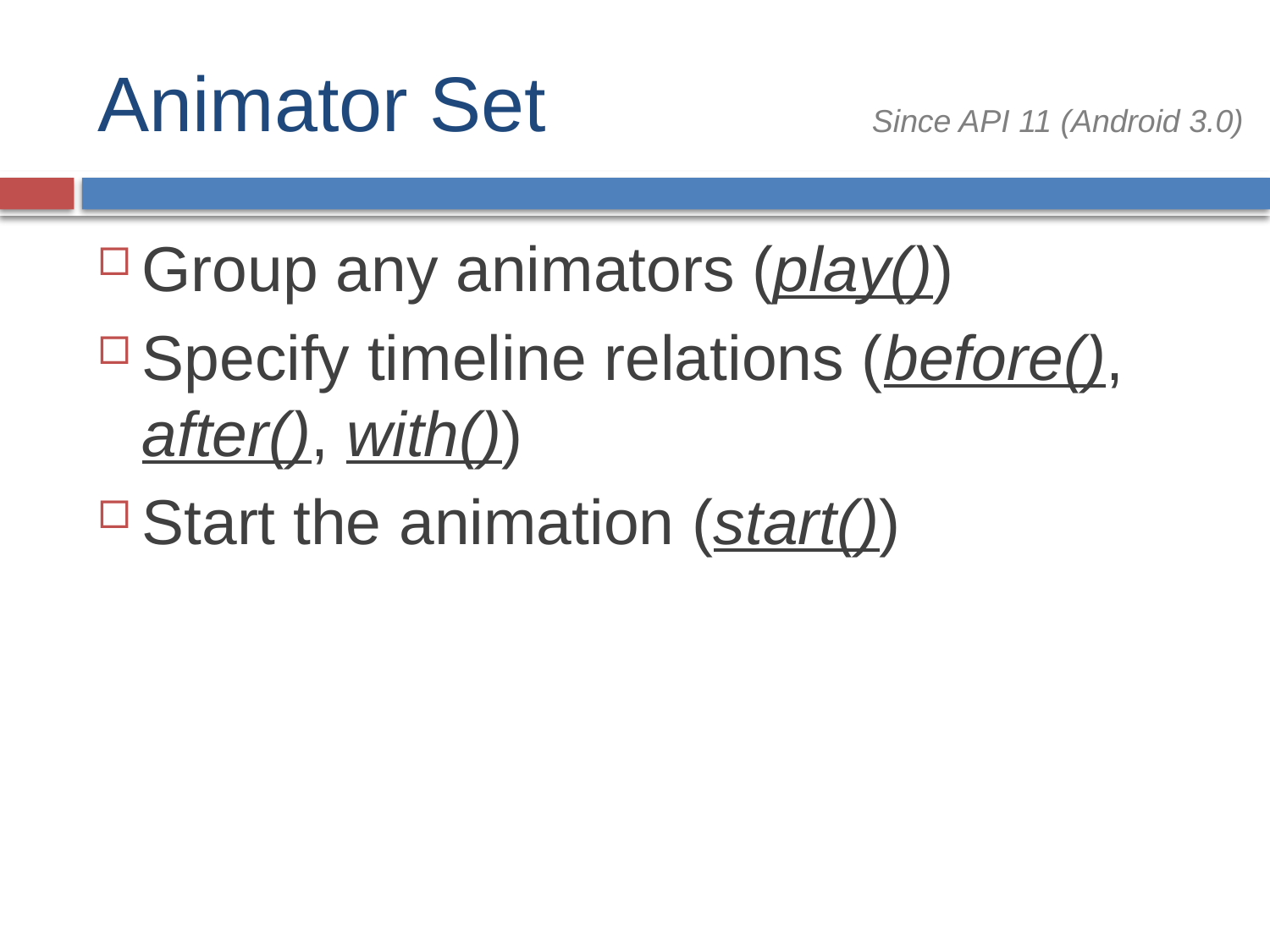

# Animator Set
Since API 11 (Android 3.0)
Group any animators (play())
Specify timeline relations (before(), after(), with())
Start the animation (start())